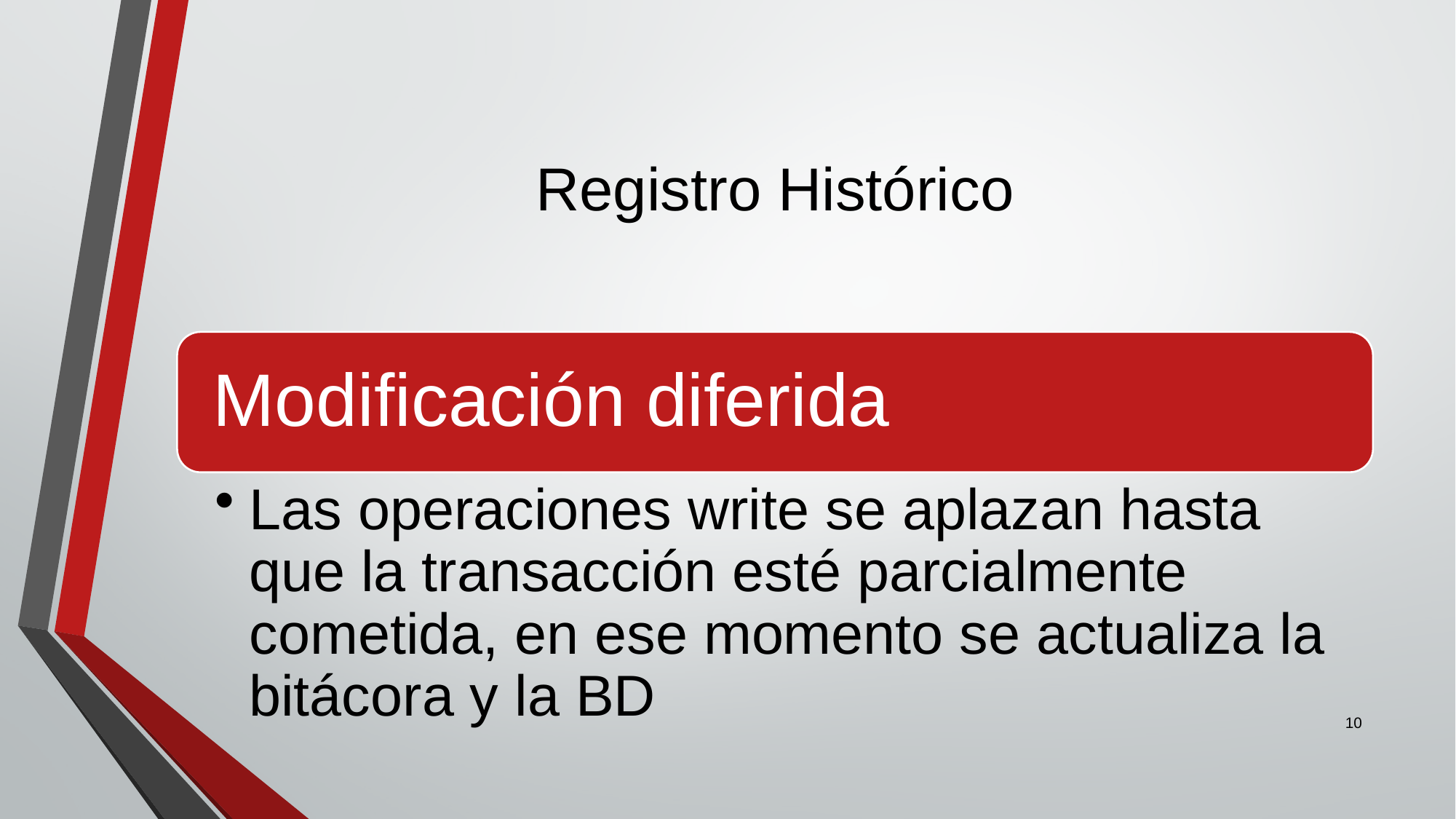

# Registro Histórico
Modificación diferida
Las operaciones write se aplazan hasta que la transacción esté parcialmente cometida, en ese momento se actualiza la bitácora y la BD
10